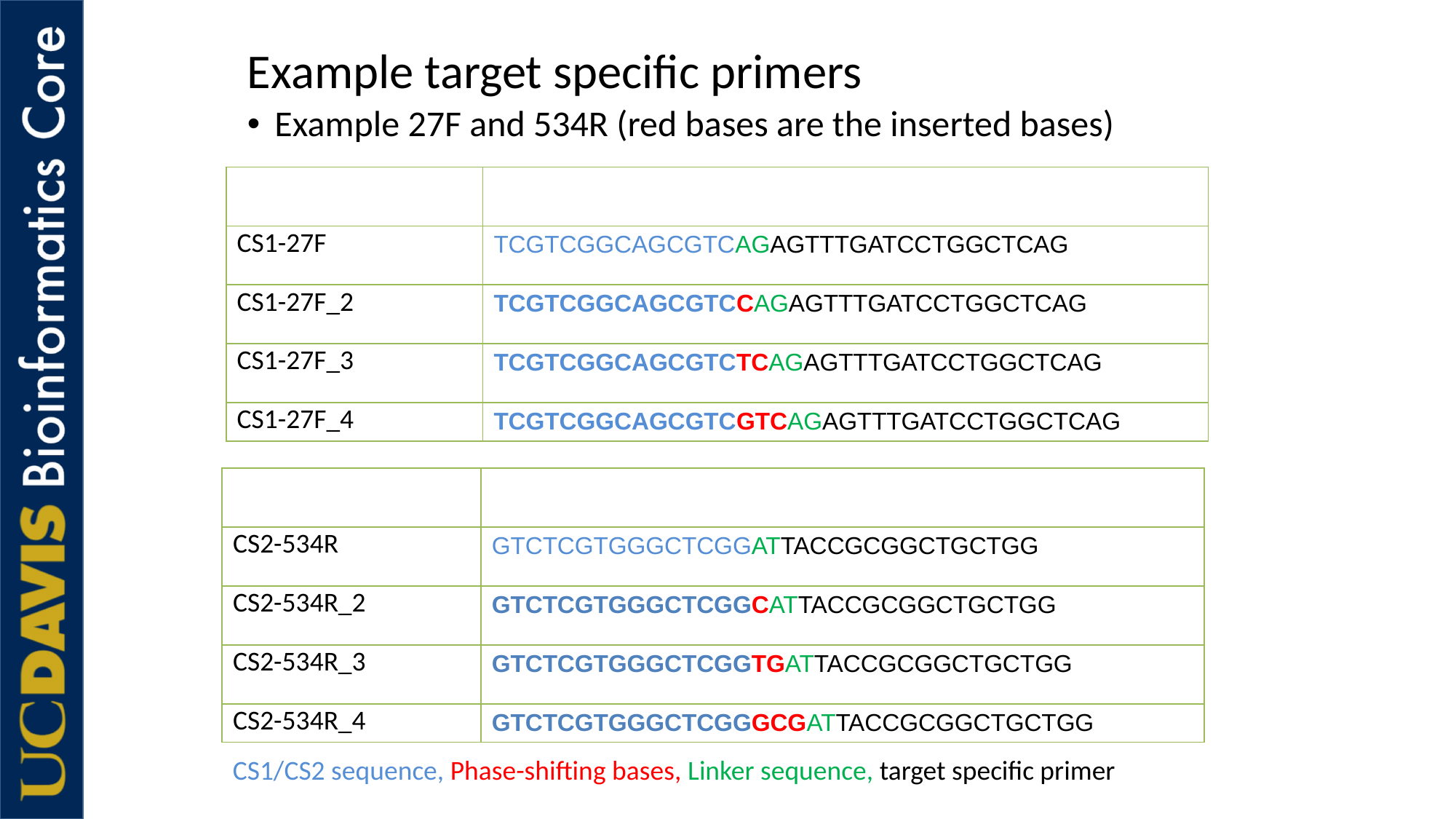

# Example target specific primers
Example 27F and 534R (red bases are the inserted bases)
| ID | Primer |
| --- | --- |
| CS1-27F | TCGTCGGCAGCGTCAGAGTTTGATCCTGGCTCAG |
| CS1-27F\_2 | TCGTCGGCAGCGTCCAGAGTTTGATCCTGGCTCAG |
| CS1-27F\_3 | TCGTCGGCAGCGTCTCAGAGTTTGATCCTGGCTCAG |
| CS1-27F\_4 | TCGTCGGCAGCGTCGTCAGAGTTTGATCCTGGCTCAG |
| ID | Primer |
| --- | --- |
| CS2-534R | GTCTCGTGGGCTCGGATTACCGCGGCTGCTGG |
| CS2-534R\_2 | GTCTCGTGGGCTCGGCATTACCGCGGCTGCTGG |
| CS2-534R\_3 | GTCTCGTGGGCTCGGTGATTACCGCGGCTGCTGG |
| CS2-534R\_4 | GTCTCGTGGGCTCGGGCGATTACCGCGGCTGCTGG |
CS1/CS2 sequence, Phase-shifting bases, Linker sequence, target specific primer